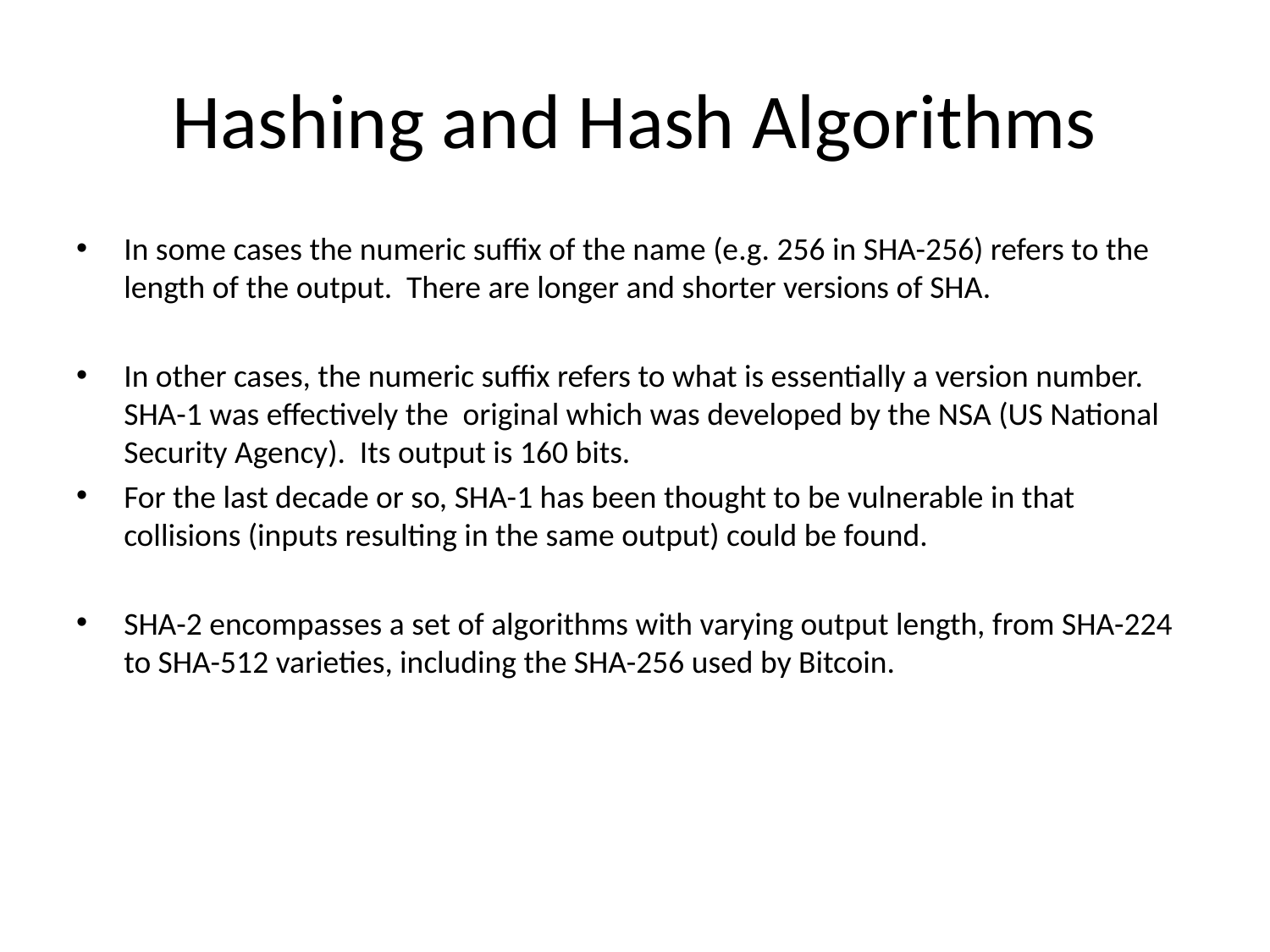

# Hashing and Hash Algorithms
In some cases the numeric suffix of the name (e.g. 256 in SHA-256) refers to the length of the output.  There are longer and shorter versions of SHA.

In other cases, the numeric suffix refers to what is essentially a version number.  SHA-1 was effectively the  original which was developed by the NSA (US National Security Agency).  Its output is 160 bits.
For the last decade or so, SHA-1 has been thought to be vulnerable in that collisions (inputs resulting in the same output) could be found.

SHA-2 encompasses a set of algorithms with varying output length, from SHA-224 to SHA-512 varieties, including the SHA-256 used by Bitcoin.